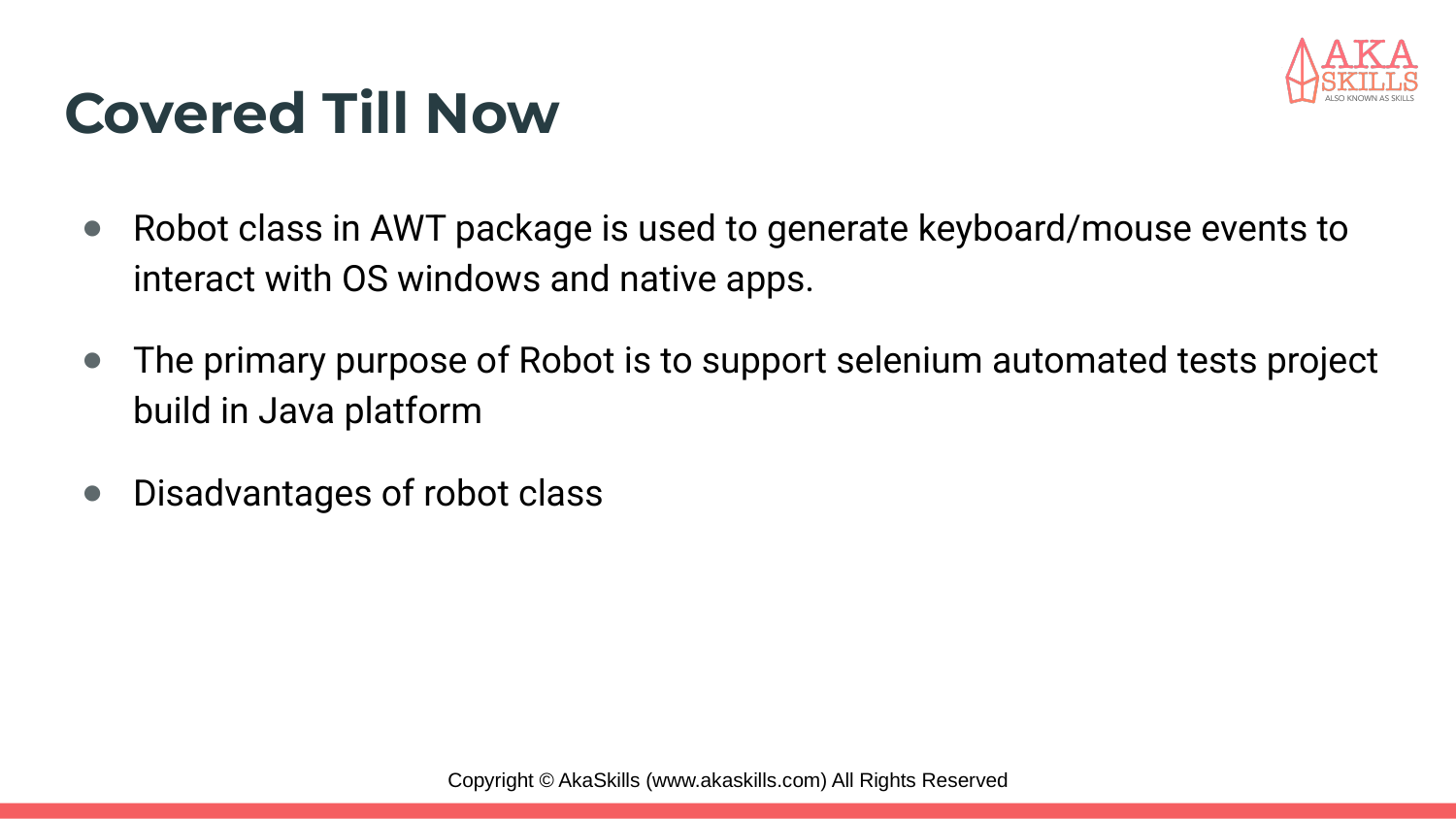

# Covered Till Now
Robot class in AWT package is used to generate keyboard/mouse events to interact with OS windows and native apps.
The primary purpose of Robot is to support selenium automated tests project build in Java platform
Disadvantages of robot class